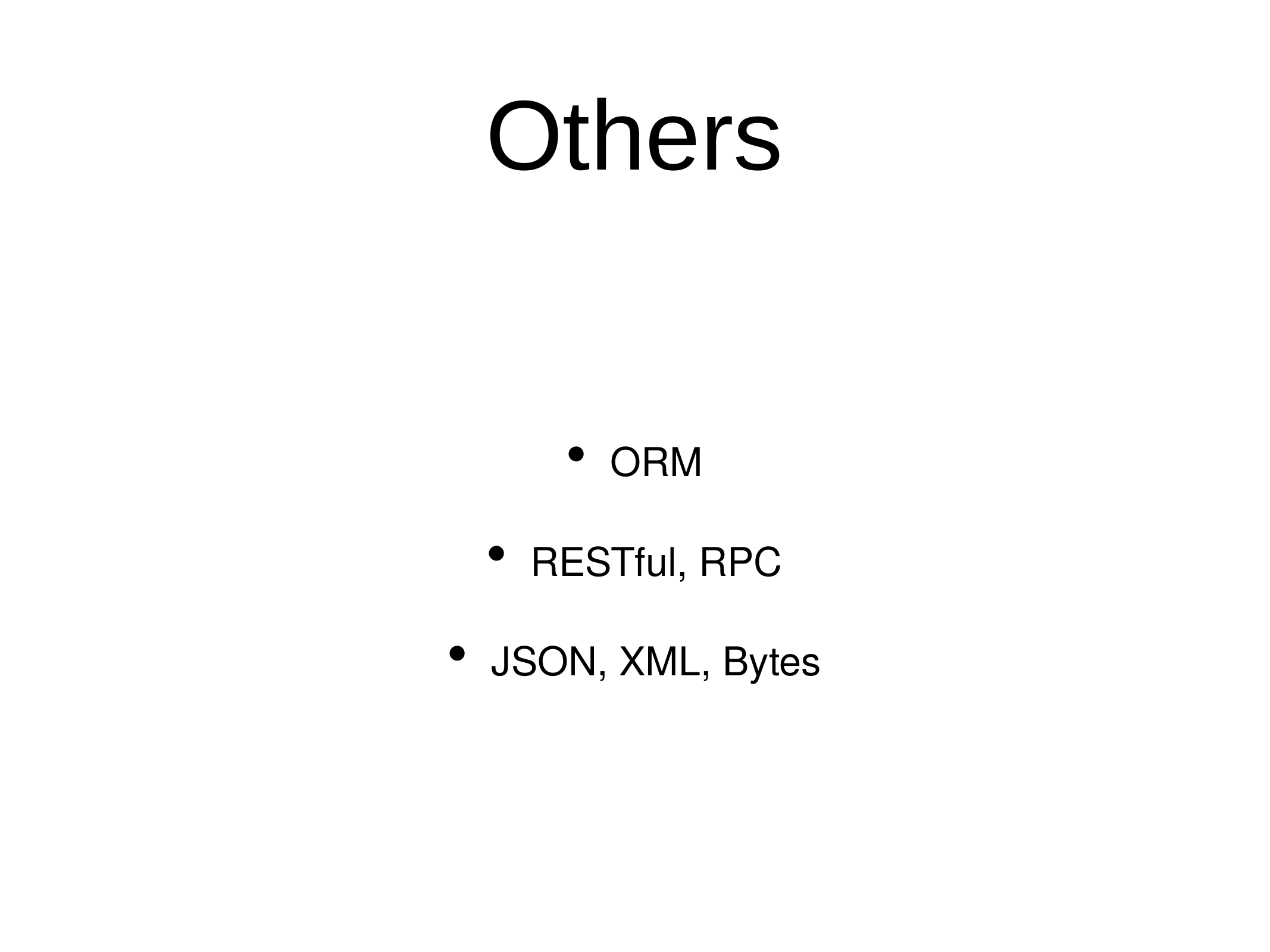

# Others
ORM
RESTful, RPC
JSON, XML, Bytes